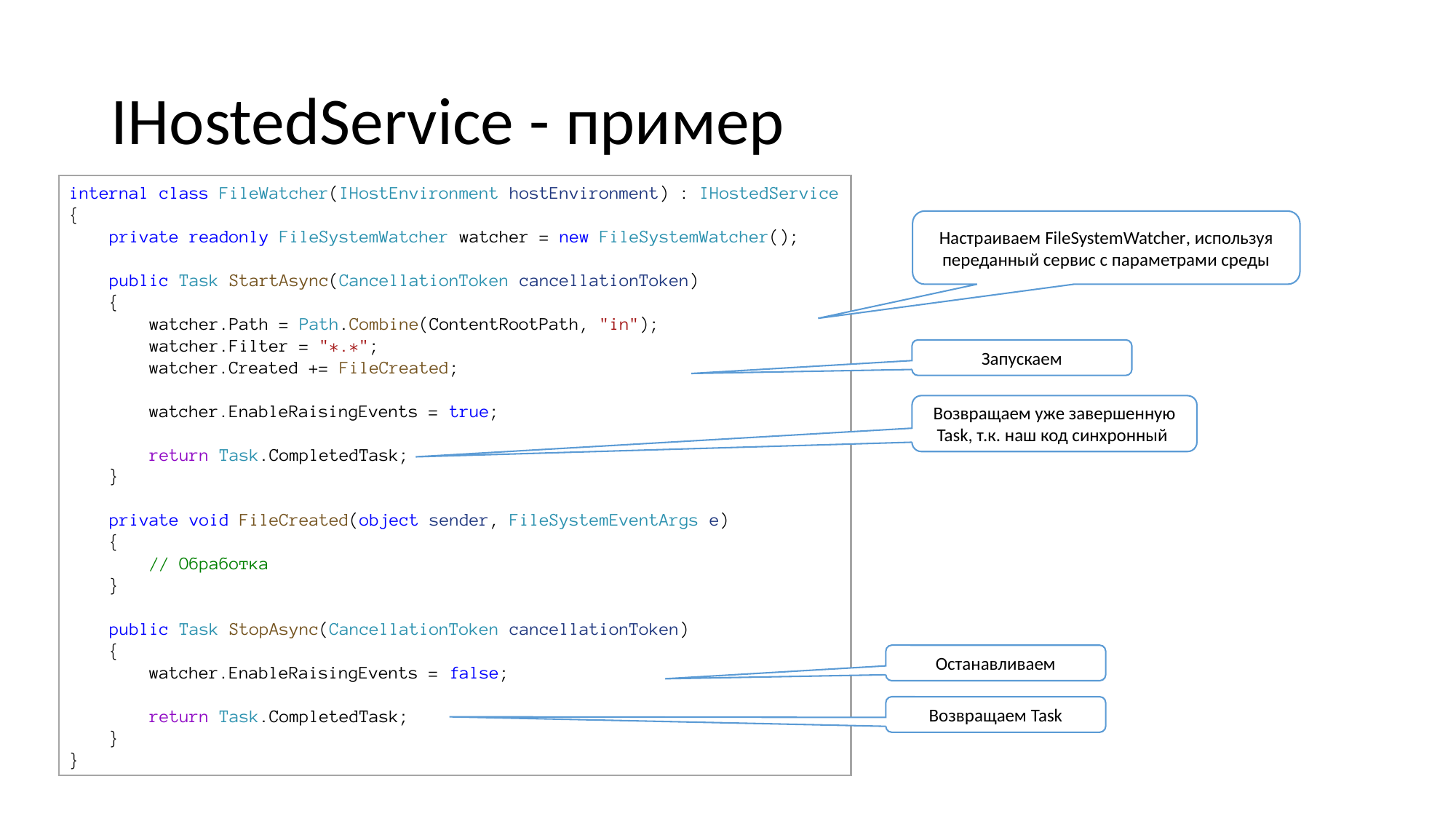

# IHostedService - пример
internal class FileWatcher(IHostEnvironment hostEnvironment) : IHostedService
{
    private readonly FileSystemWatcher watcher = new FileSystemWatcher();
    public Task StartAsync(CancellationToken cancellationToken)
    {
        watcher.Path = Path.Combine(ContentRootPath, "in");
        watcher.Filter = "*.*";
        watcher.Created += FileCreated;
        watcher.EnableRaisingEvents = true;
        return Task.CompletedTask;
    }
    private void FileCreated(object sender, FileSystemEventArgs e)
    { 
        // Обработка
    }
    public Task StopAsync(CancellationToken cancellationToken)
    {
        watcher.EnableRaisingEvents = false;
        return Task.CompletedTask;
    }
}
Настраиваем FileSystemWatcher, используя переданный сервис с параметрами среды
Запускаем
Возвращаем уже завершенную Task, т.к. наш код синхронный
Останавливаем
Возвращаем Task